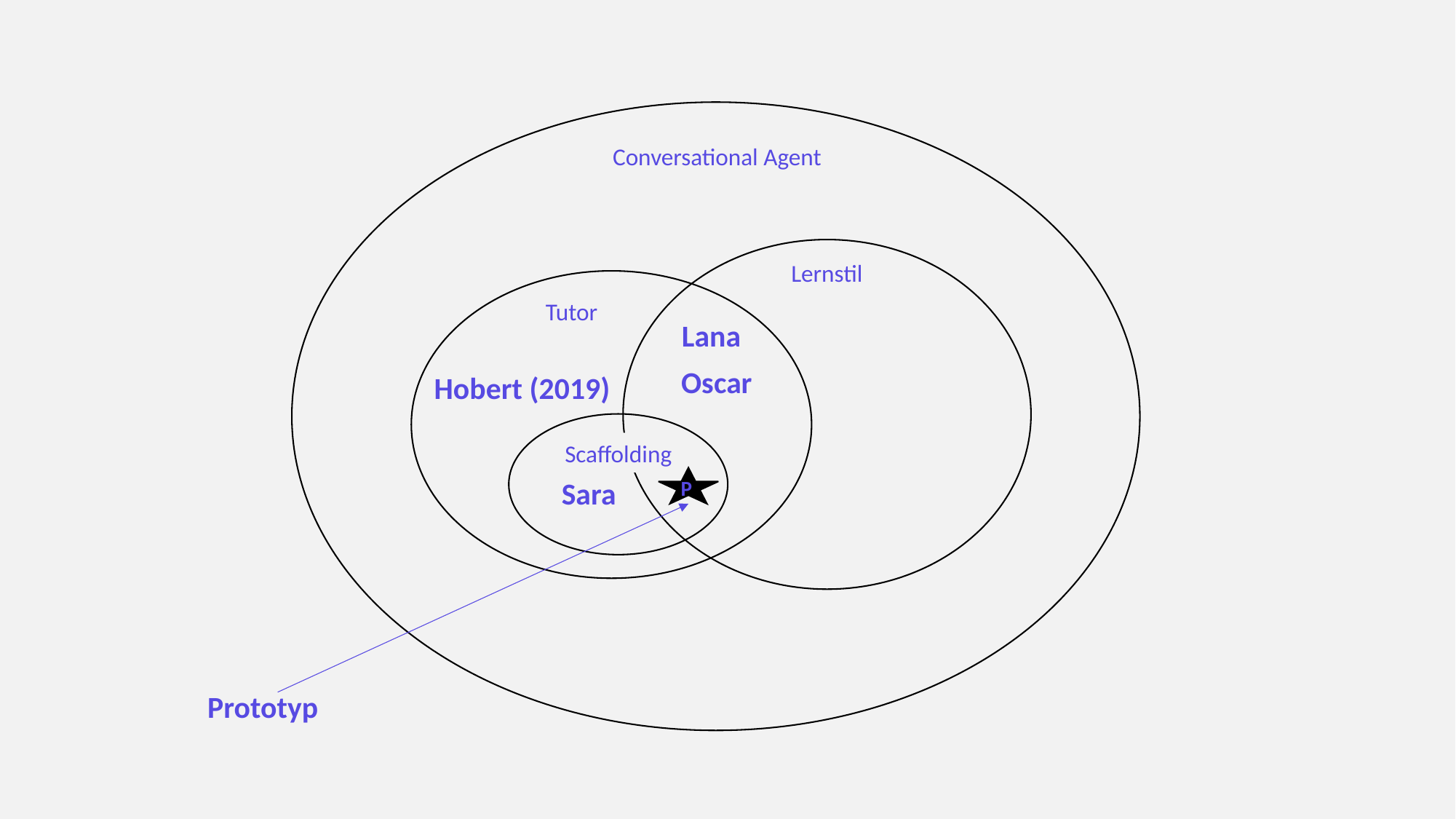

Conversational Agent

Lernstil

Tutor
Lana
Oscar
Hobert (2019)

Scaffolding

Sara
P
Prototyp